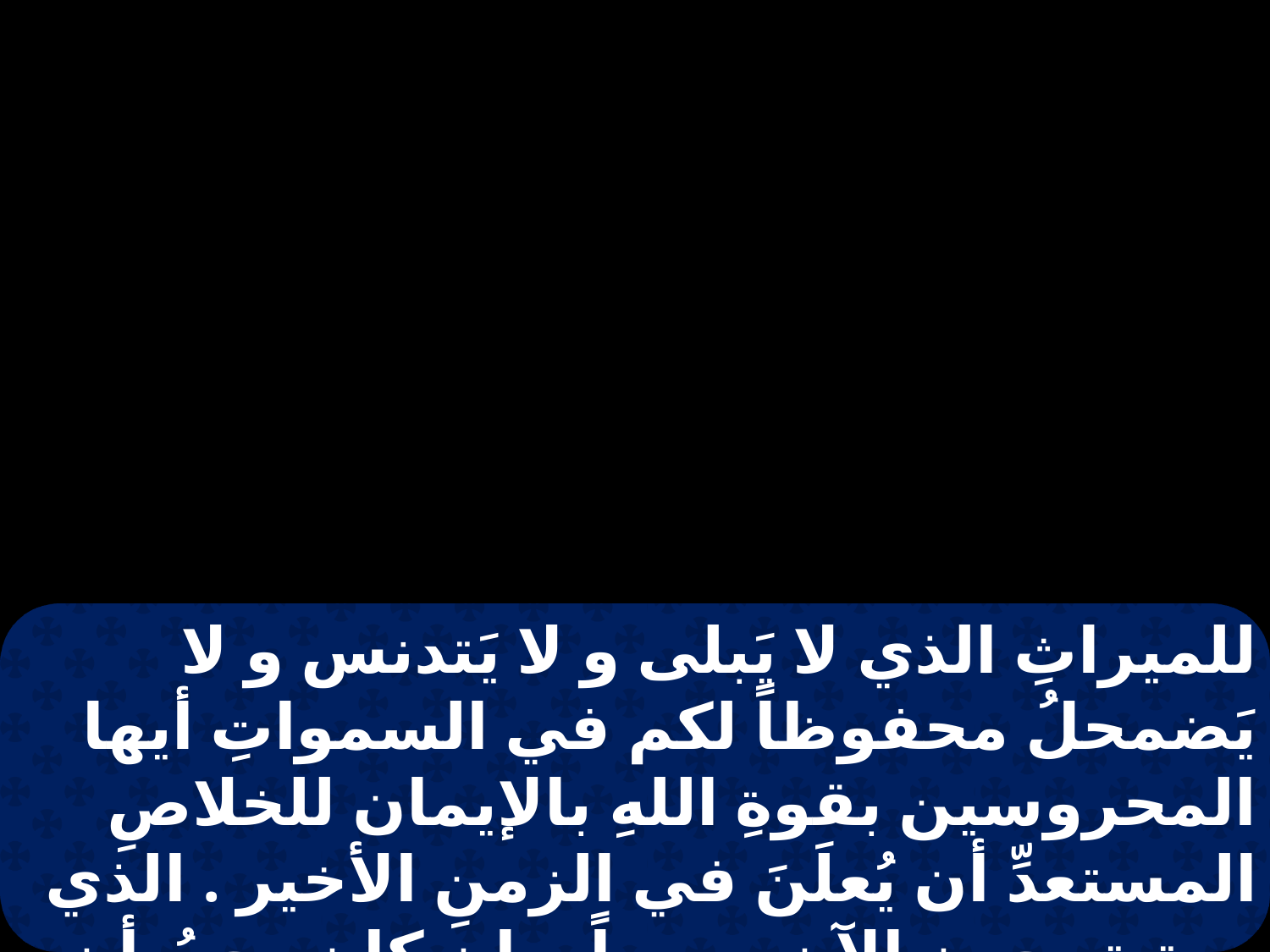

للميراثِ الذي لا يَبلى و لا يَتدنس و لا يَضمحلُ محفوظاً لكم في السمواتِ أيها المحروسين بقوةِ اللهِ بالإيمان للخلاصِ المستعدِّ أن يُعلَنَ في الزمنِ الأخير . الذي به تبتهجون الآن يسيراً و إن كان يجبُ أن تتألموا بتجاربَ متنوعةٍ .